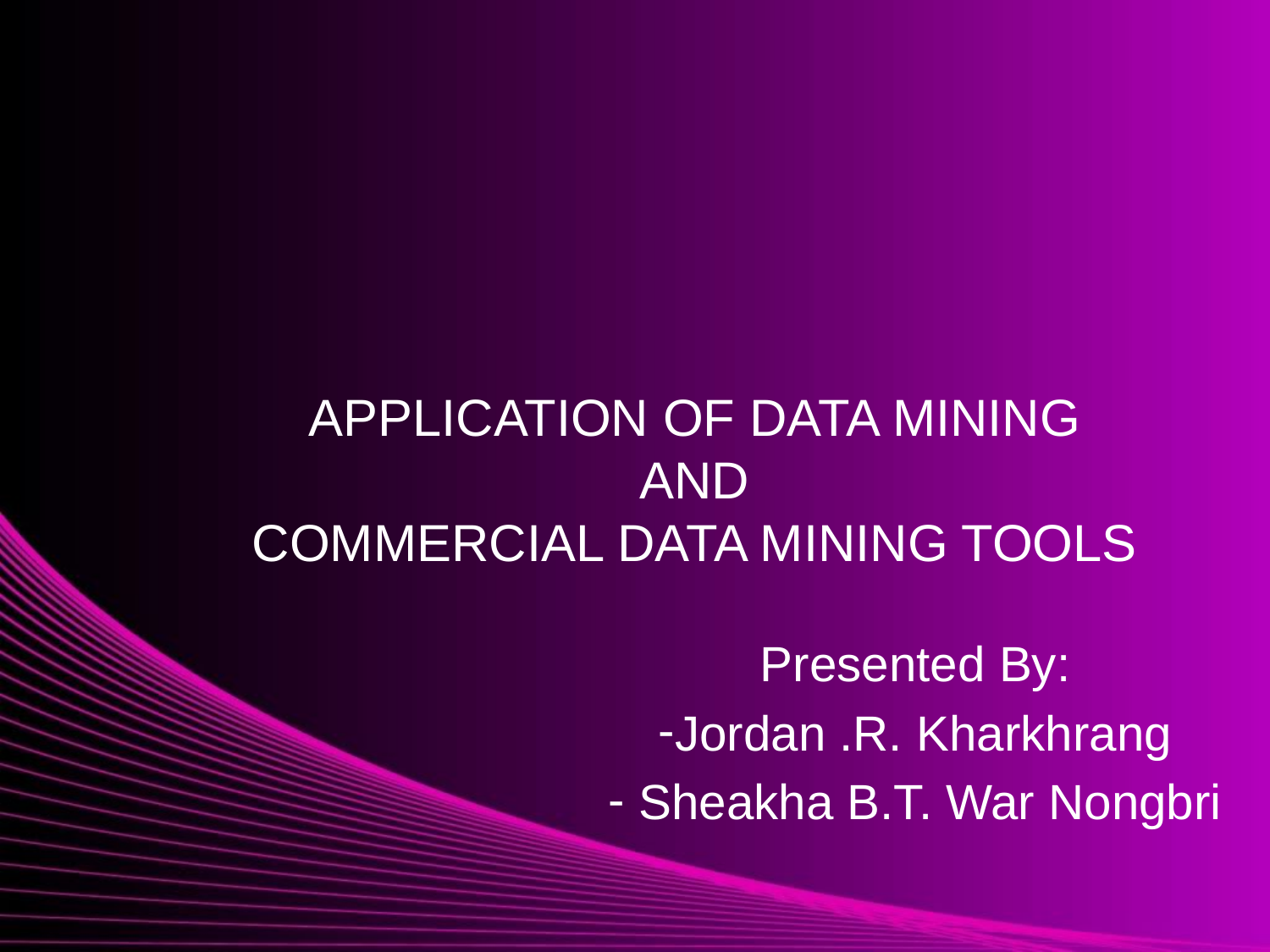

# APPLICATION OF DATA MINING AND COMMERCIAL DATA MINING TOOLS
Presented By:
Jordan .R. Kharkhrang
 Sheakha B.T. War Nongbri